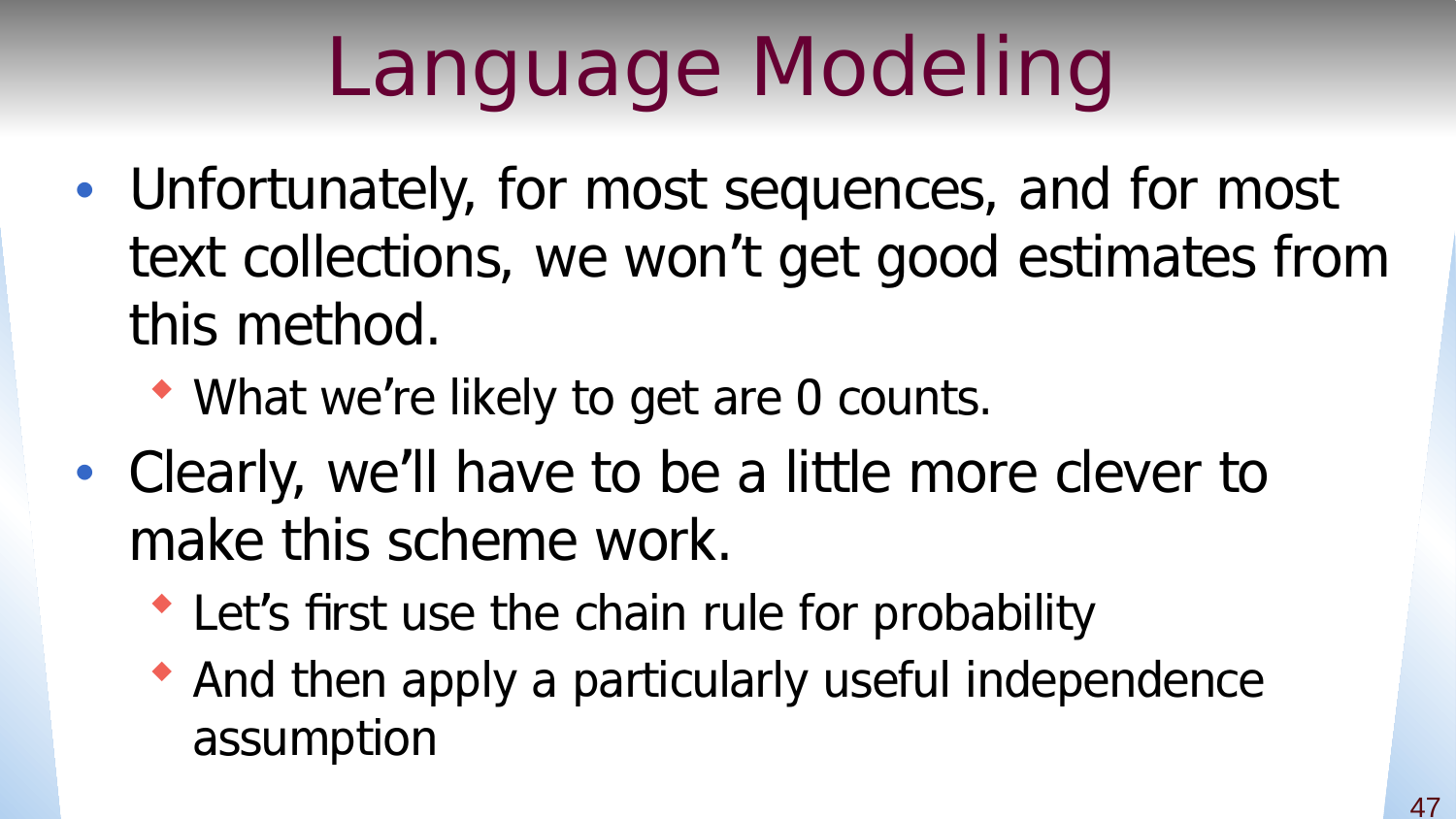

# Language Modeling
Unfortunately, for most sequences, and for most text collections, we won’t get good estimates from this method.
What we’re likely to get are 0 counts.
Clearly, we’ll have to be a little more clever to make this scheme work.
Let’s first use the chain rule for probability
And then apply a particularly useful independence assumption
47